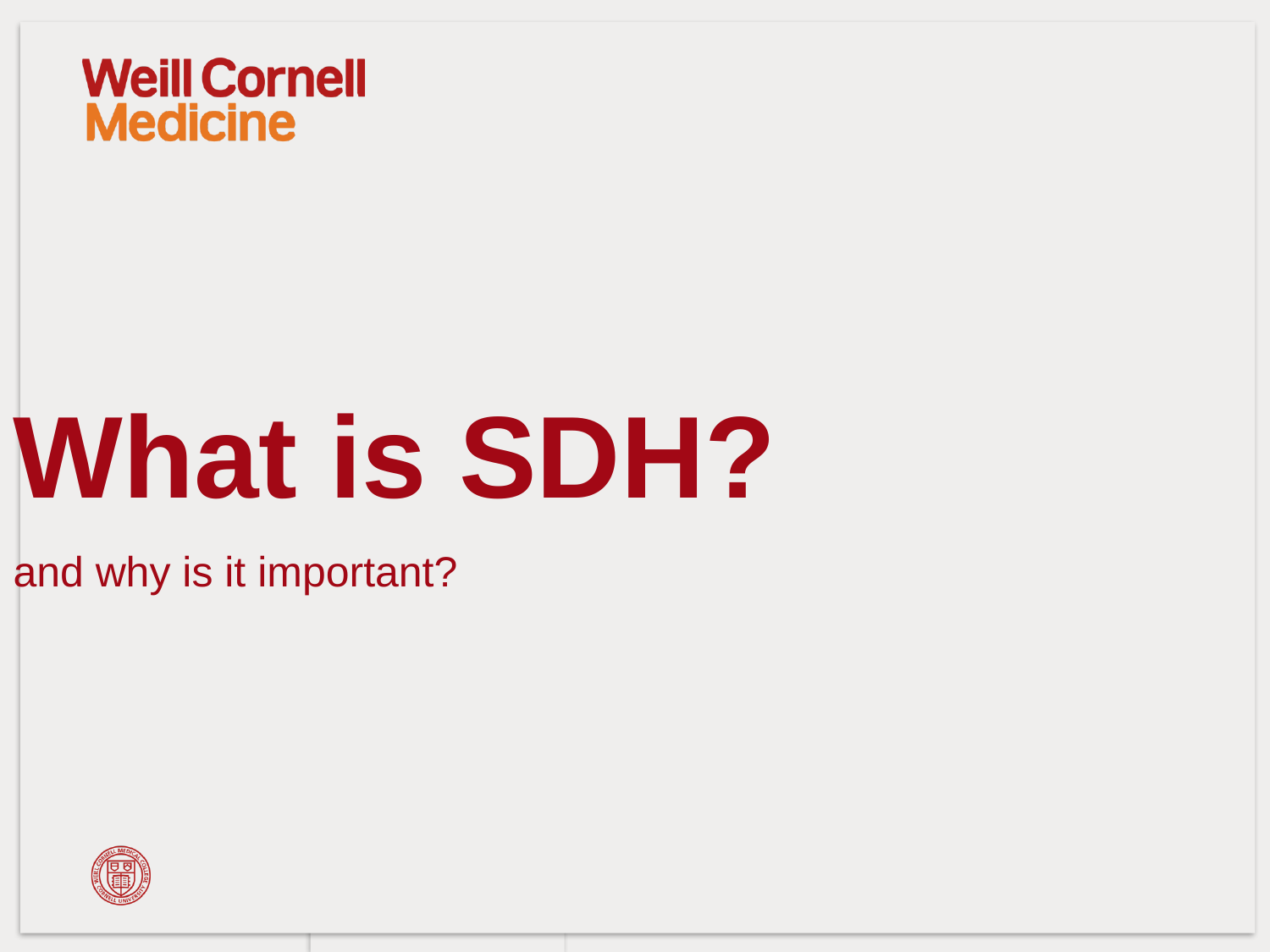

# What is SDH?
and why is it important?